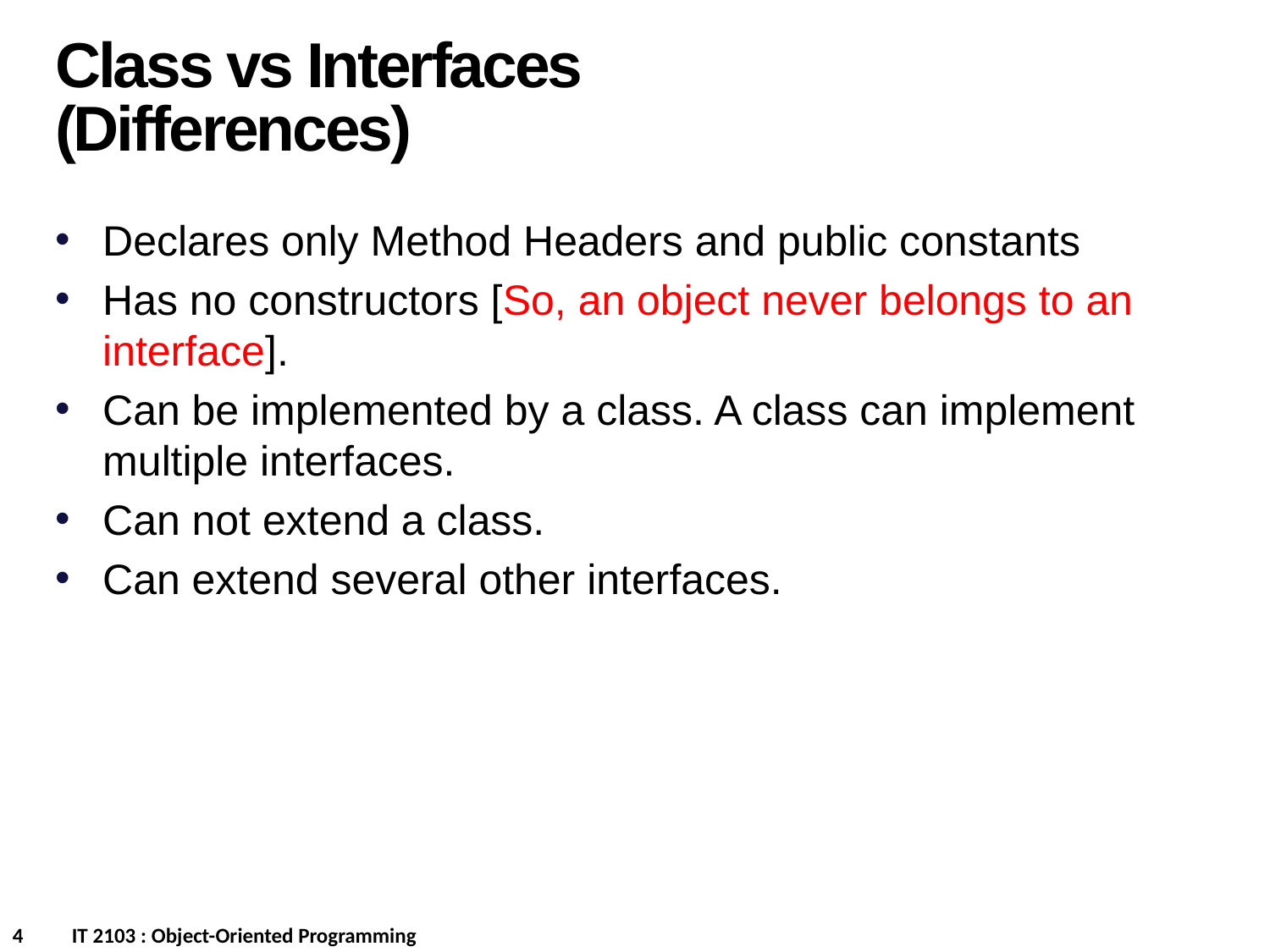

Class vs Interfaces (Differences)
Declares only Method Headers and public constants
Has no constructors [So, an object never belongs to an interface].
Can be implemented by a class. A class can implement multiple interfaces.
Can not extend a class.
Can extend several other interfaces.